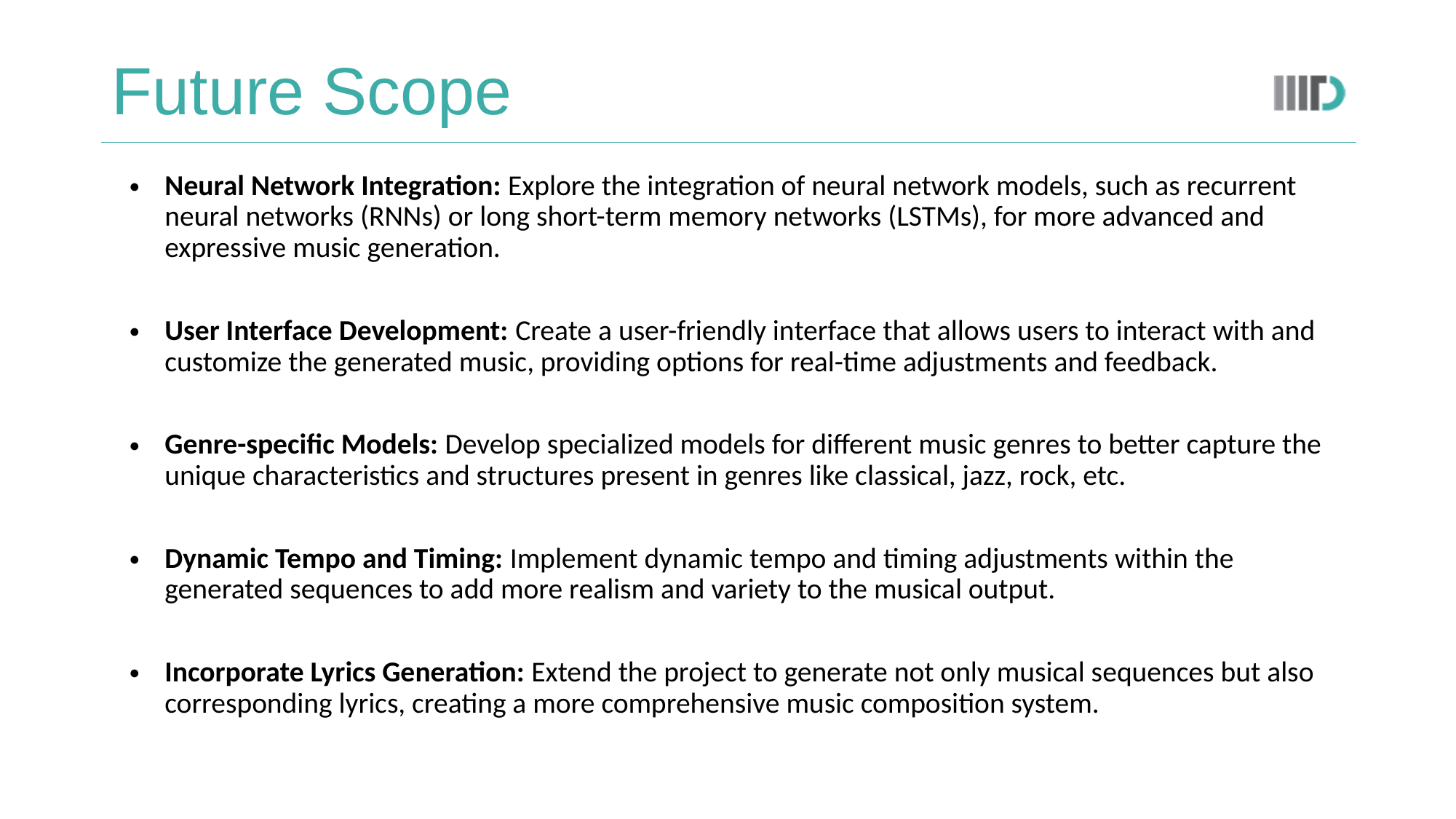

# Future Scope
Neural Network Integration: Explore the integration of neural network models, such as recurrent neural networks (RNNs) or long short-term memory networks (LSTMs), for more advanced and expressive music generation.

User Interface Development: Create a user-friendly interface that allows users to interact with and customize the generated music, providing options for real-time adjustments and feedback.

Genre-specific Models: Develop specialized models for different music genres to better capture the unique characteristics and structures present in genres like classical, jazz, rock, etc.

Dynamic Tempo and Timing: Implement dynamic tempo and timing adjustments within the generated sequences to add more realism and variety to the musical output.

Incorporate Lyrics Generation: Extend the project to generate not only musical sequences but also corresponding lyrics, creating a more comprehensive music composition system.